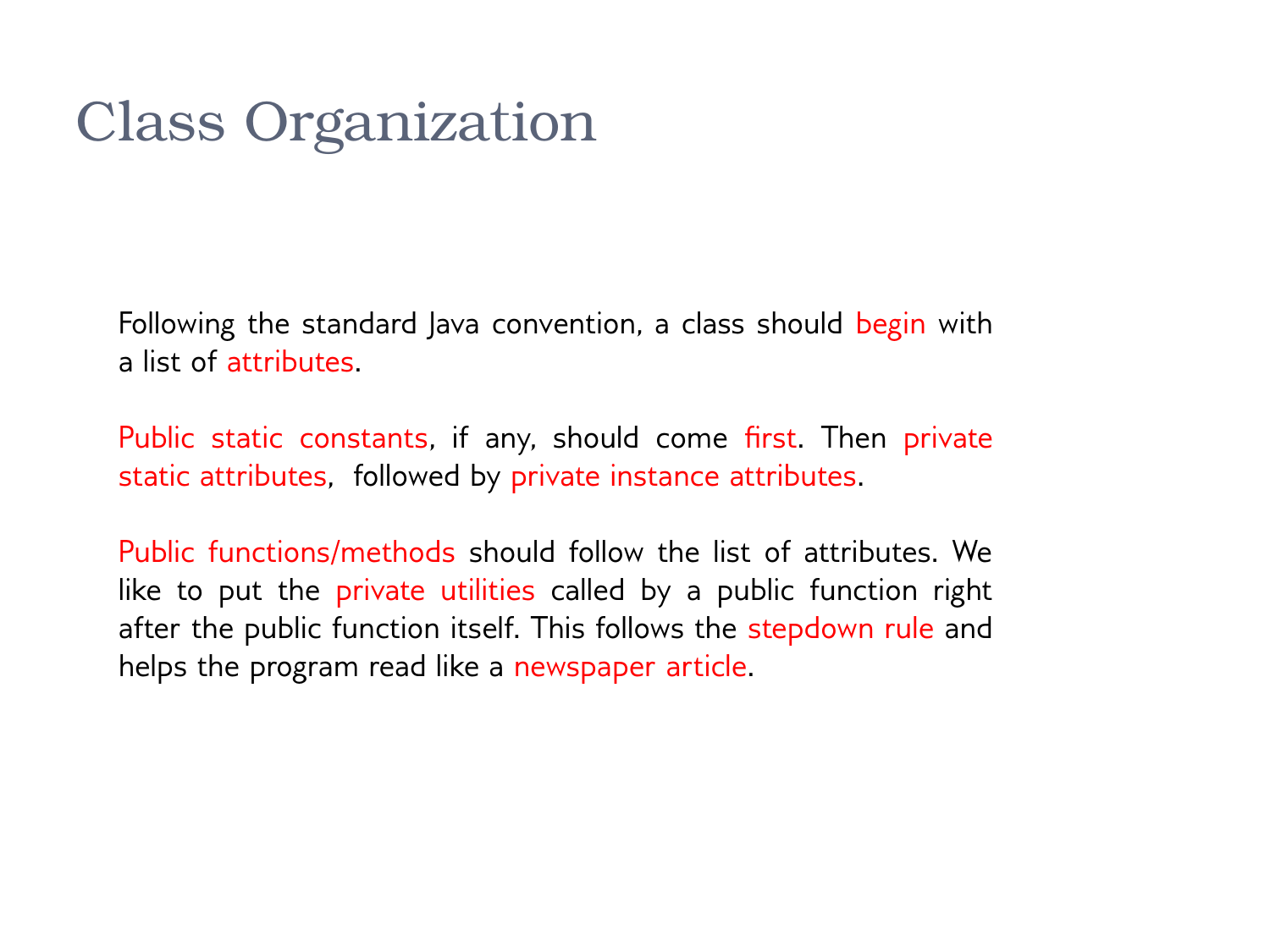

# Class Organization
Following the standard Java convention, a class should begin with a list of attributes.

Public static constants, if any, should come first. Then private static attributes,  followed by private instance attributes.

Public functions/methods should follow the list of attributes. We like to put the private utilities called by a public function right after the public function itself. This follows the stepdown rule and helps the program read like a newspaper article.